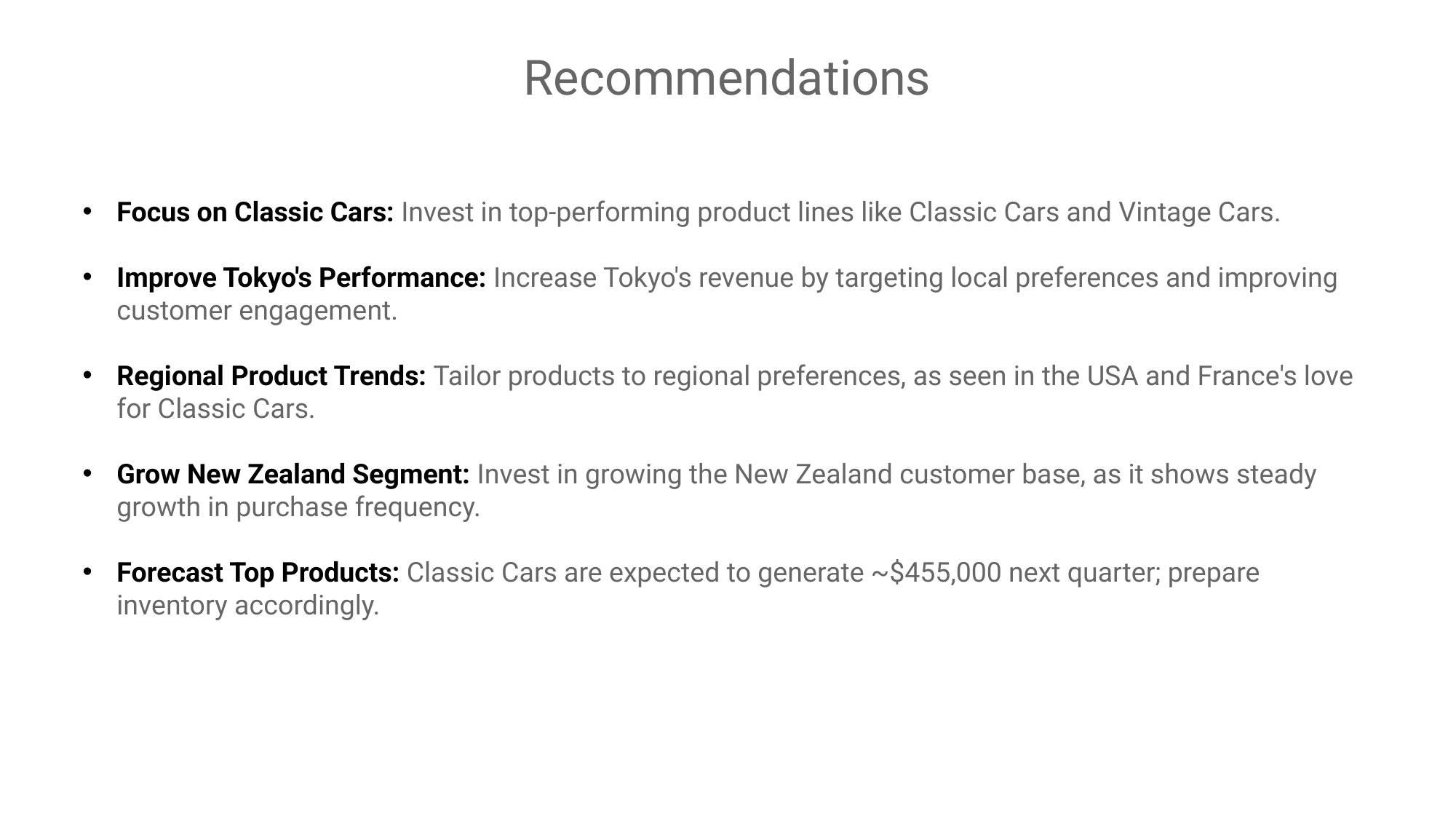

Recommendations
Focus on Classic Cars: Invest in top-performing product lines like Classic Cars and Vintage Cars.

Improve Tokyo's Performance: Increase Tokyo's revenue by targeting local preferences and improving customer engagement.

Regional Product Trends: Tailor products to regional preferences, as seen in the USA and France's love for Classic Cars.

Grow New Zealand Segment: Invest in growing the New Zealand customer base, as it shows steady growth in purchase frequency.

Forecast Top Products: Classic Cars are expected to generate ~$455,000 next quarter; prepare inventory accordingly.